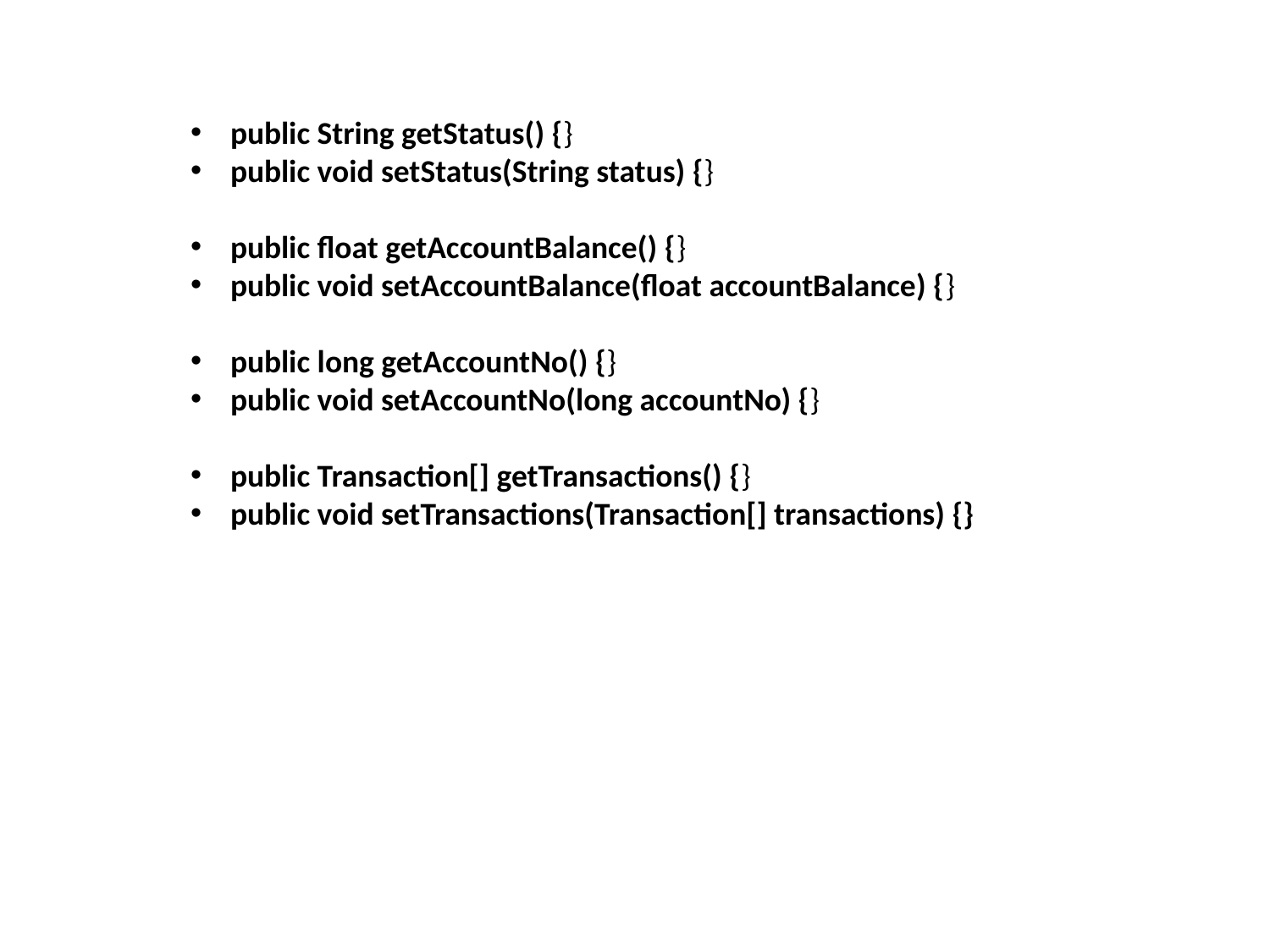

public String getStatus() {}
public void setStatus(String status) {}

public float getAccountBalance() {}
public void setAccountBalance(float accountBalance) {}

public long getAccountNo() {}
public void setAccountNo(long accountNo) {}

public Transaction[] getTransactions() {}
public void setTransactions(Transaction[] transactions) {}